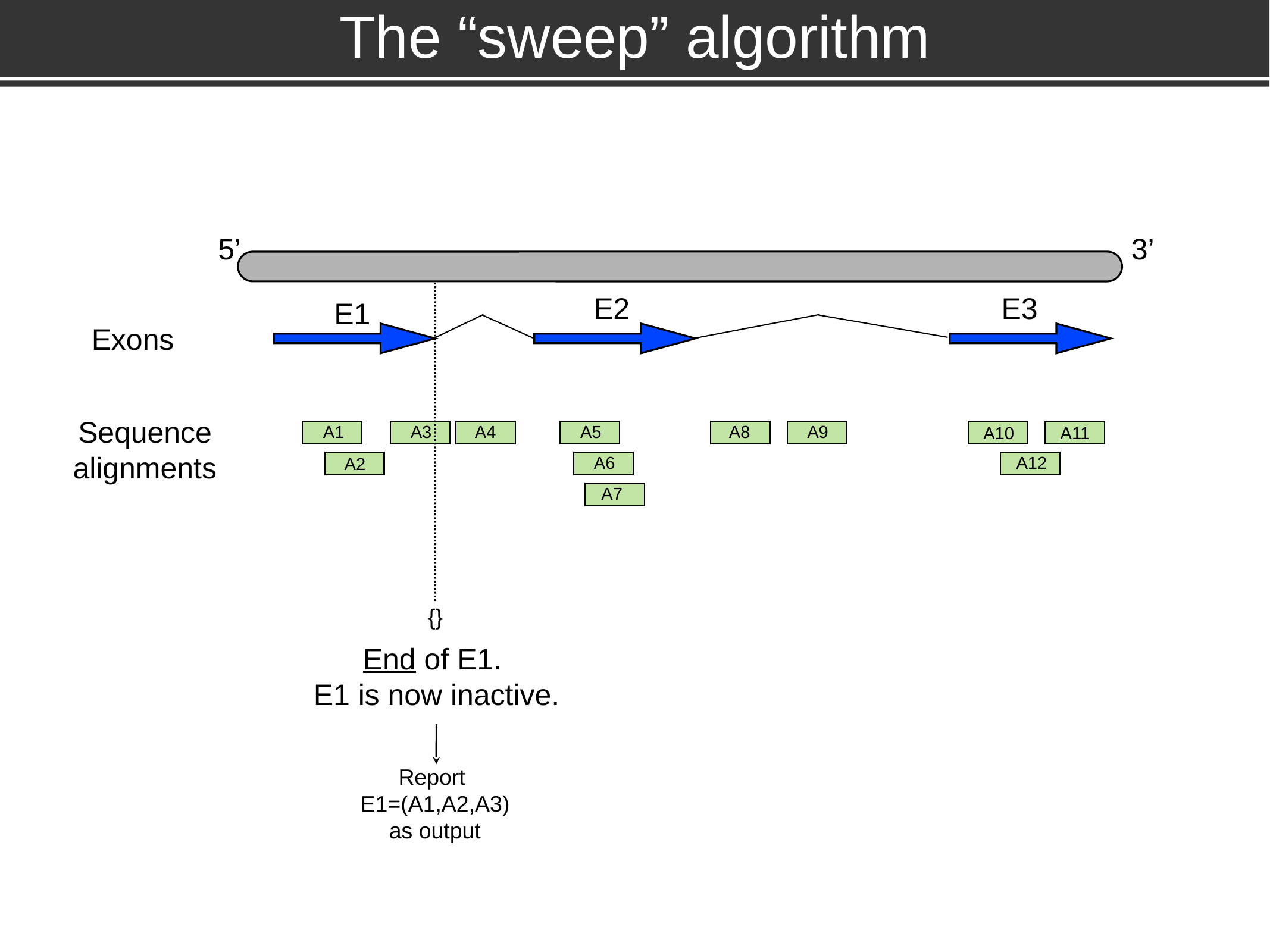

# The “sweep” algorithm
5’
3’

E2
E3
E1

Exons

Sequence alignments
A1
A4
A5
A8
A9
A10
A11

A6
A12
A2

A7

A3

{}
End of E1.
E1 is now inactive.

Report
E1=(A1,A2,A3)
as output